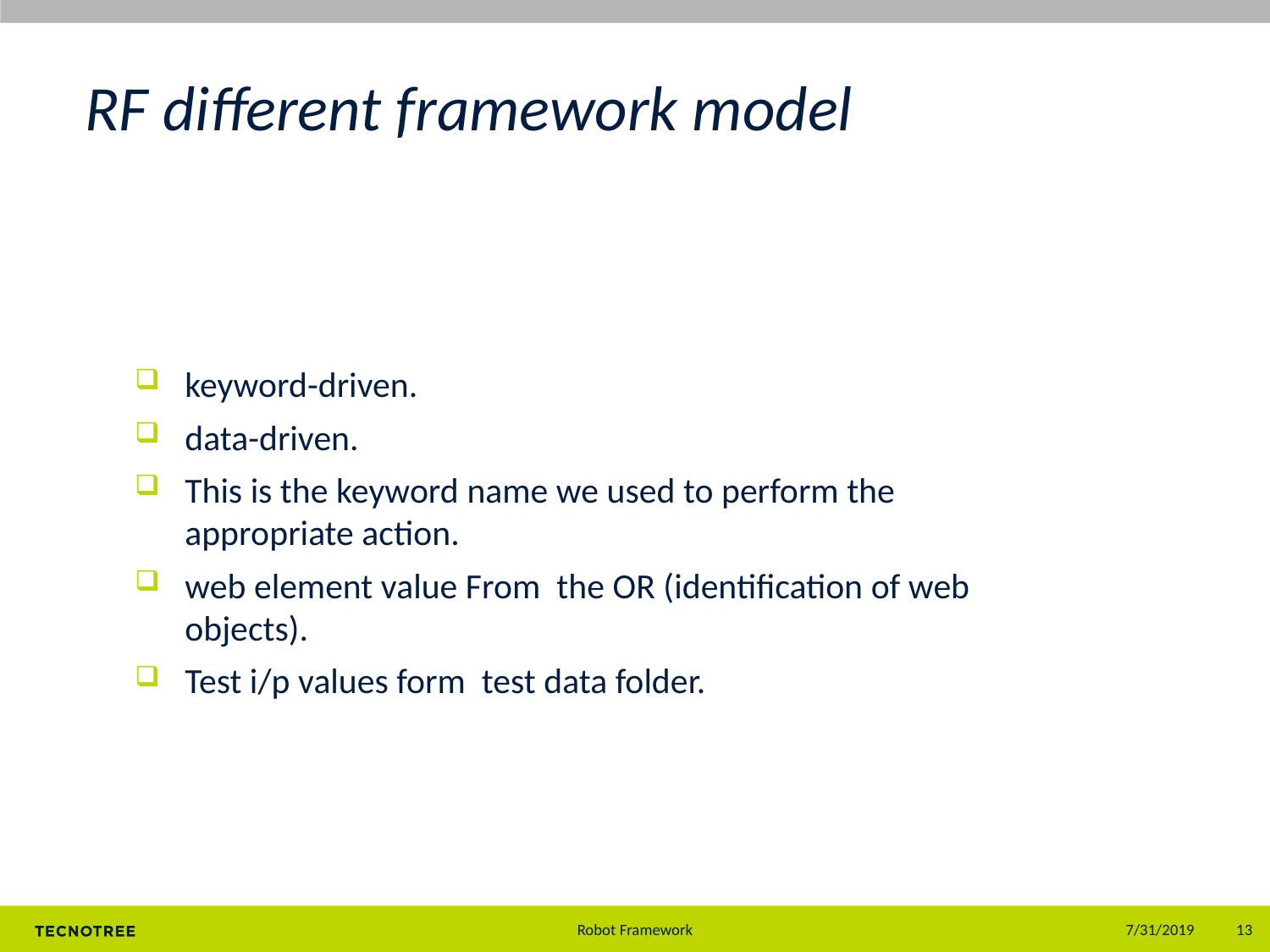

# RF different framework model

keyword-driven.
data-driven.
This is the keyword name we used to perform the appropriate action.
web element value From  the OR (identification of web objects).
Test i/p values form  test data folder.

7/31/2019
13
Robot Framework